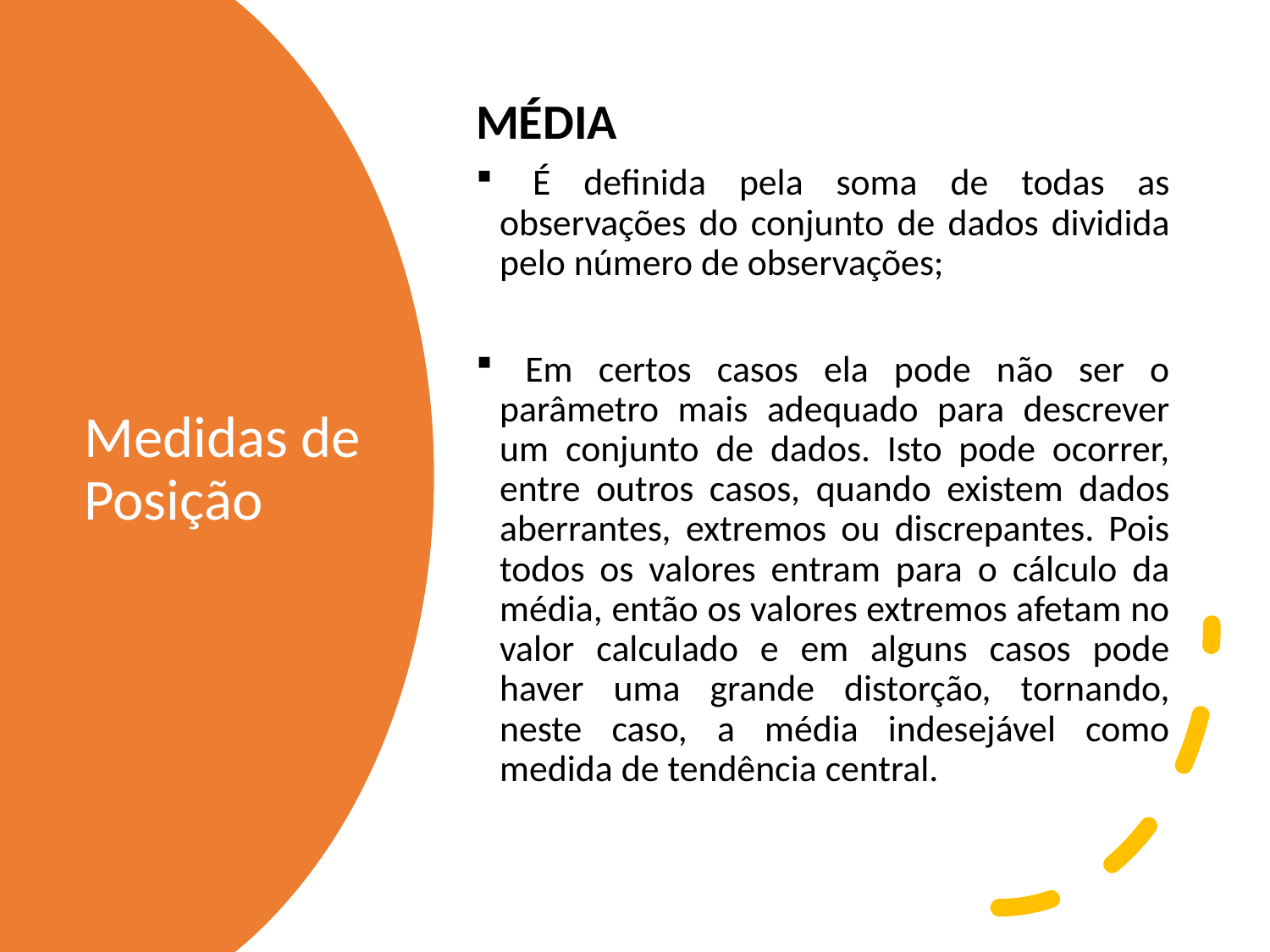

MÉDIA
 É definida pela soma de todas as observações do conjunto de dados dividida pelo número de observações;

 Em certos casos ela pode não ser o parâmetro mais adequado para descrever um conjunto de dados. Isto pode ocorrer, entre outros casos, quando existem dados aberrantes, extremos ou discrepantes. Pois todos os valores entram para o cálculo da média, então os valores extremos afetam no valor calculado e em alguns casos pode haver uma grande distorção, tornando, neste caso, a média indesejável como medida de tendência central.

# Medidas de Posição